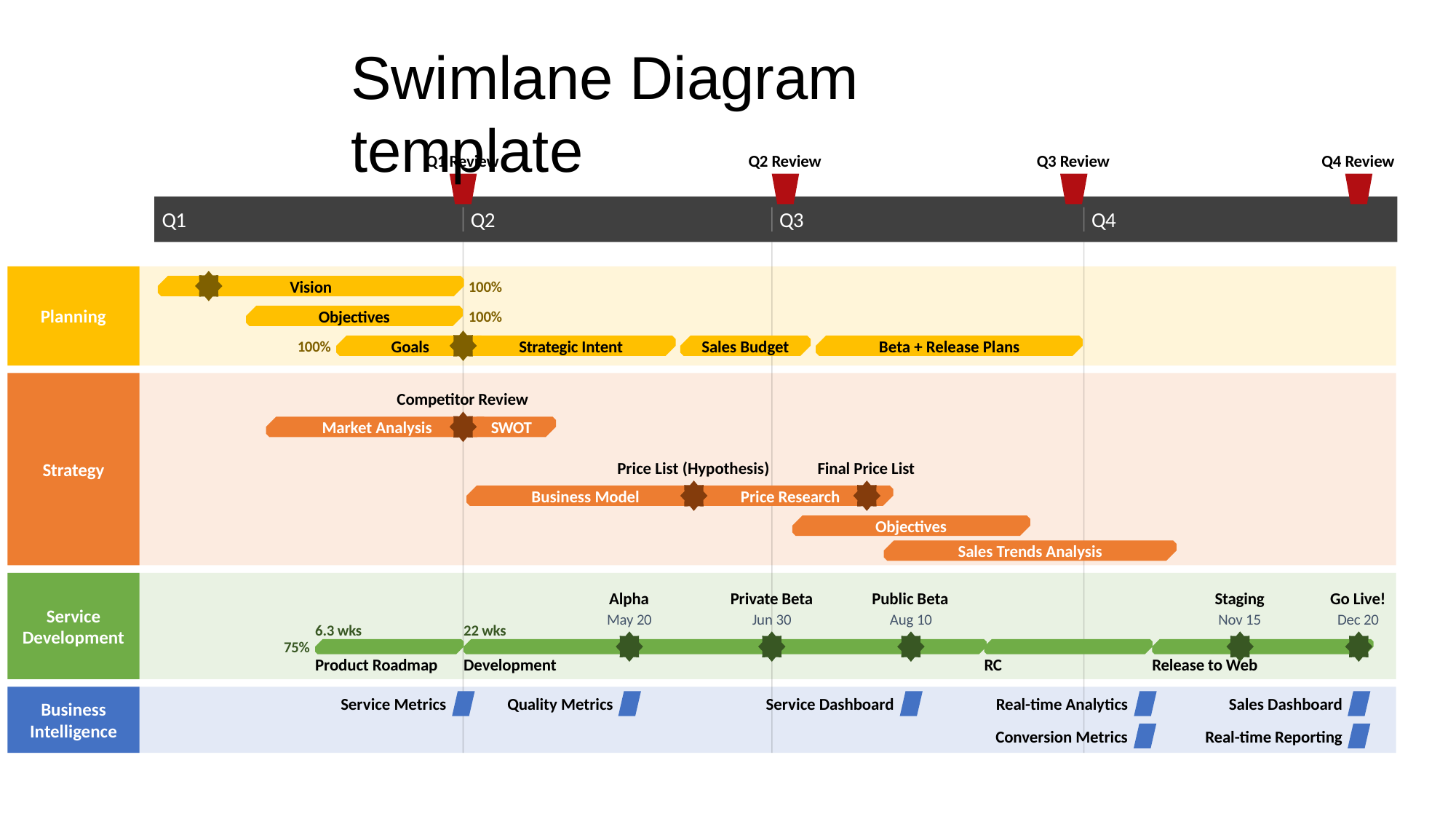

Swimlane Diagram template
Q1 Review
Q2 Review
Q3 Review
Q4 Review

Q1
Q2
Q3
Q4

Vision
100%
Planning

Objectives
100%

Goals

Strategic Intent

Sales Budget

Beta + Release Plans
100%

Competitor Review

Market Analysis

SWOT

Price List (Hypothesis)
Final Price List
Strategy

Business Model

Price Research

Objectives

Sales Trends Analysis

Alpha
Private Beta
Public Beta
Staging
Go Live!
Service Development
May 20
Jun 30
Aug 10
Nov 15
Dec 20
6.3 wks
22 wks

75%

Product Roadmap
Development
RC
Release to Web

Service Metrics
Quality Metrics
Service Dashboard
Real-time Analytics
Sales Dashboard
Business Intelligence

Conversion Metrics
Real-time Reporting